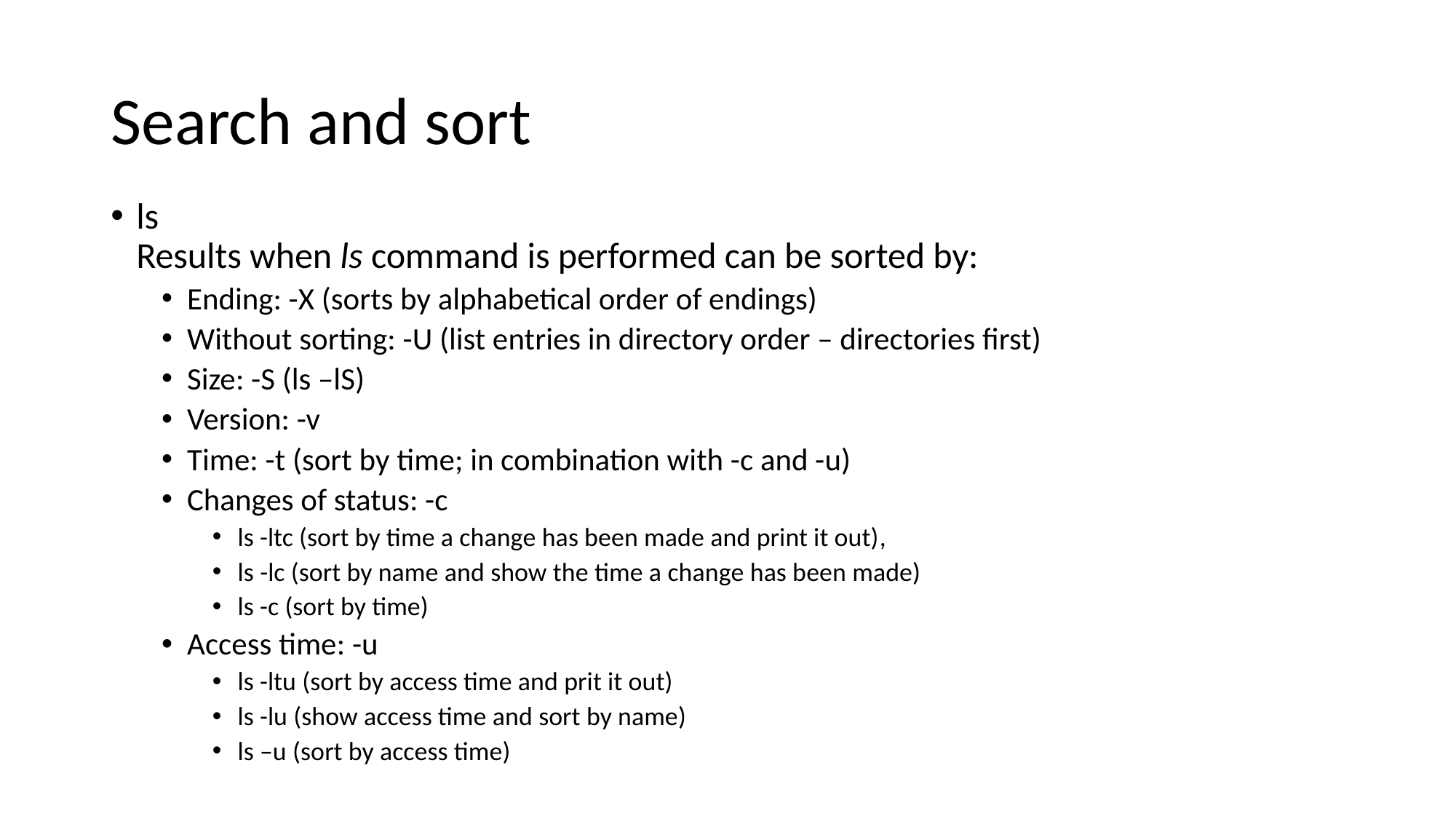

# Search and sort
ls
Results when ls command is performed can be sorted by:
Ending: -X (sorts by alphabetical order of endings)
Without sorting: -U (list entries in directory order – directories first)
Size: -S (ls –lS)
Version: -v
Time: -t (sort by time; in combination with -c and -u)
Changes of status: -c
ls -ltc (sort by time a change has been made and print it out),
ls -lc (sort by name and show the time a change has been made)
ls -c (sort by time)
Access time: -u
ls -ltu (sort by access time and prit it out)
ls -lu (show access time and sort by name)
ls –u (sort by access time)